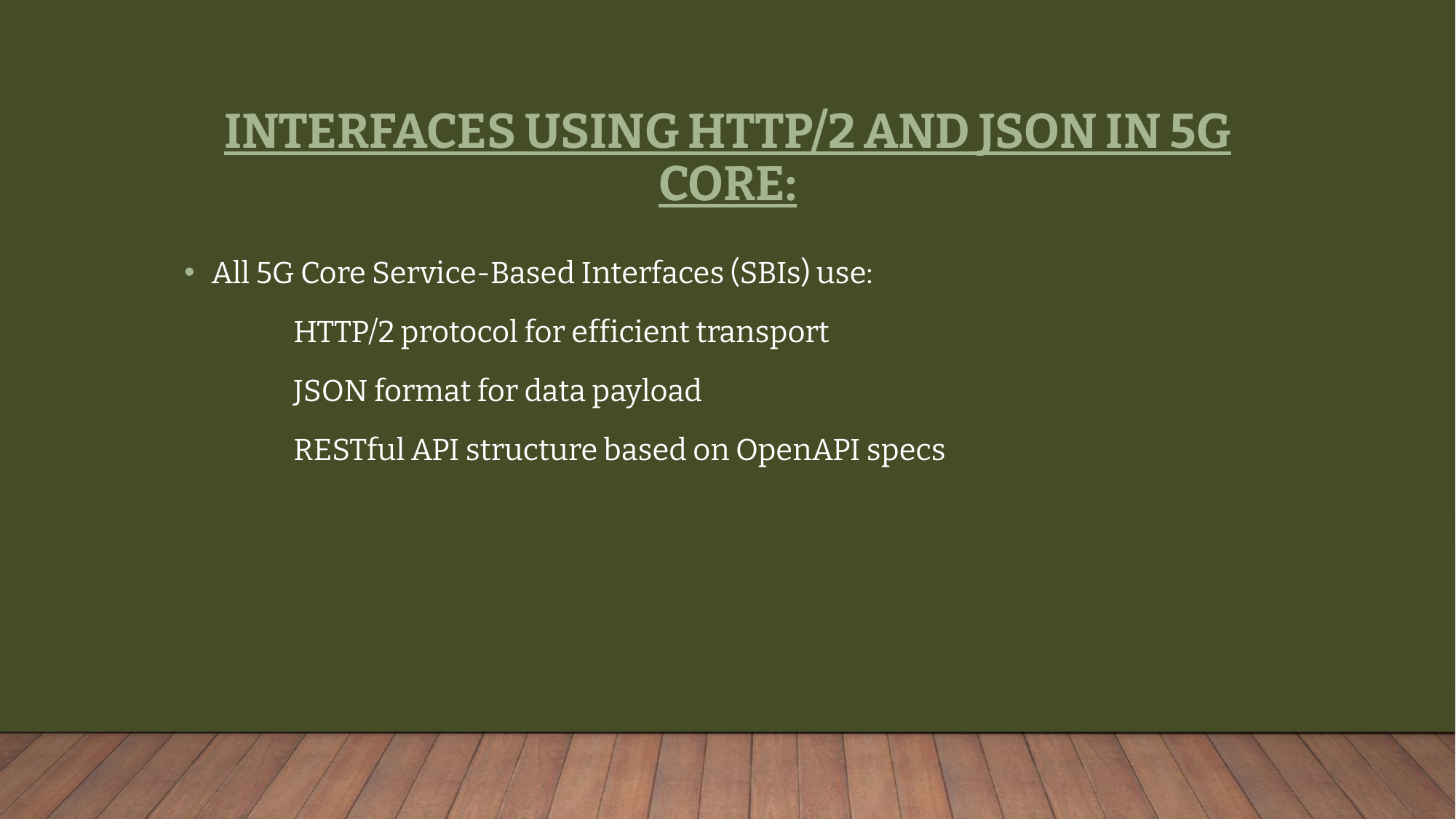

# Interfaces Using HTTP/2 and JSON in 5G Core:
All 5G Core Service-Based Interfaces (SBIs) use:
           	HTTP/2 protocol for efficient transport
	JSON format for data payload
	RESTful API structure based on OpenAPI specs